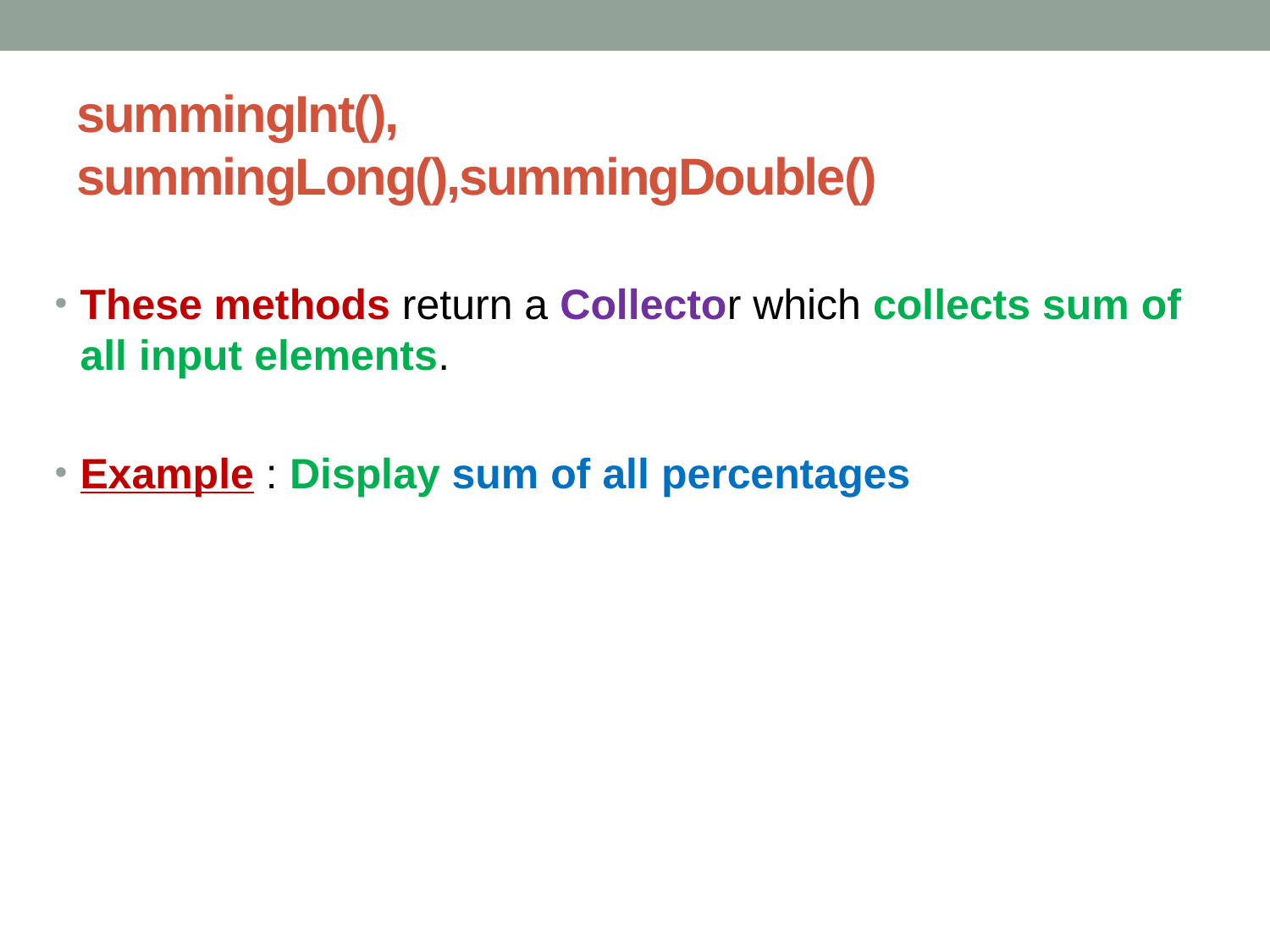

# summingInt(), summingLong(),summingDouble()

These methods return a Collector which collects sum of all input elements.

Example : Display sum of all percentages